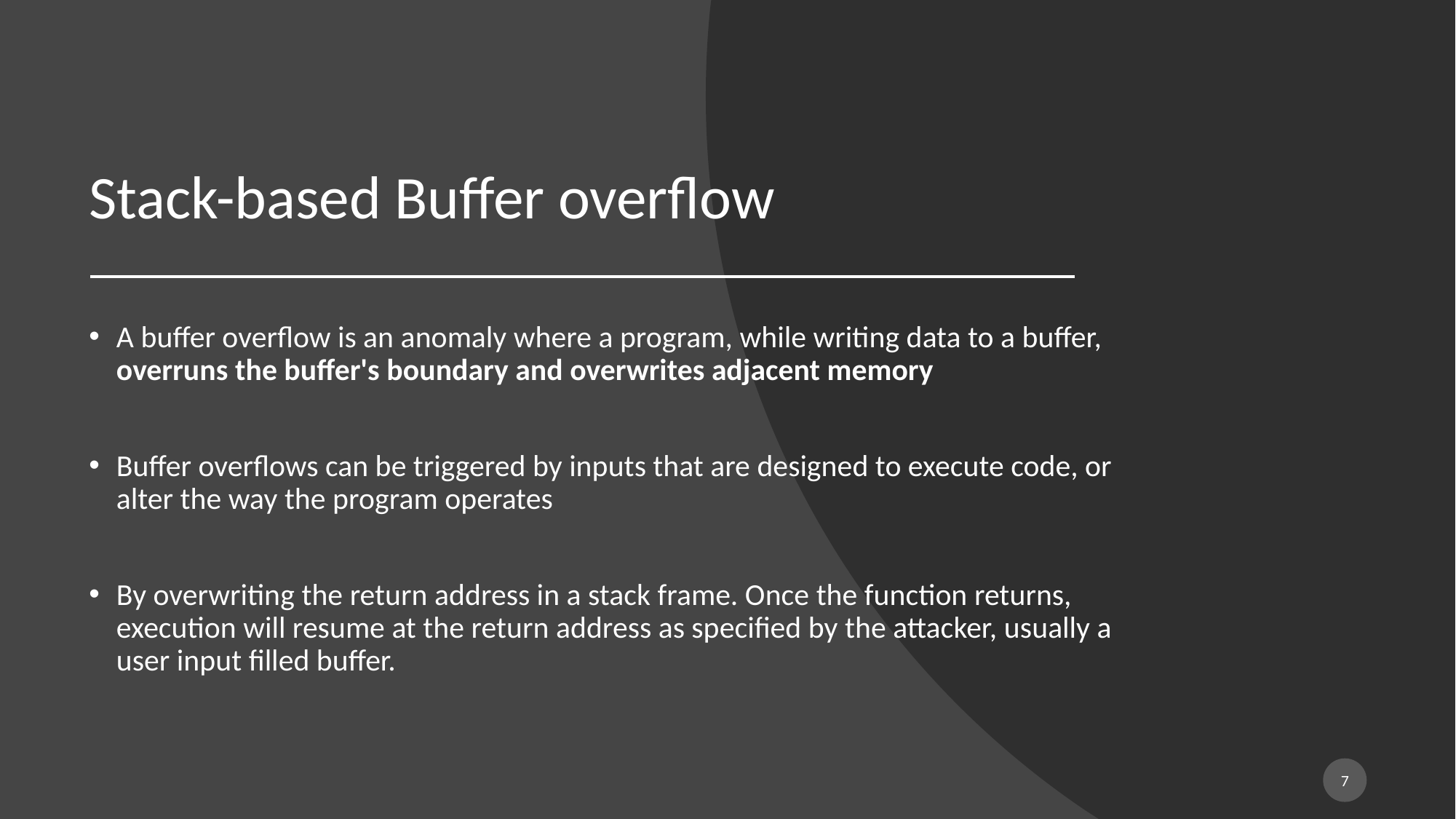

# Stack-based Buffer overflow
A buffer overflow is an anomaly where a program, while writing data to a buffer, overruns the buffer's boundary and overwrites adjacent memory

Buffer overflows can be triggered by inputs that are designed to execute code, or alter the way the program operates

By overwriting the return address in a stack frame. Once the function returns, execution will resume at the return address as specified by the attacker, usually a user input filled buffer.

7